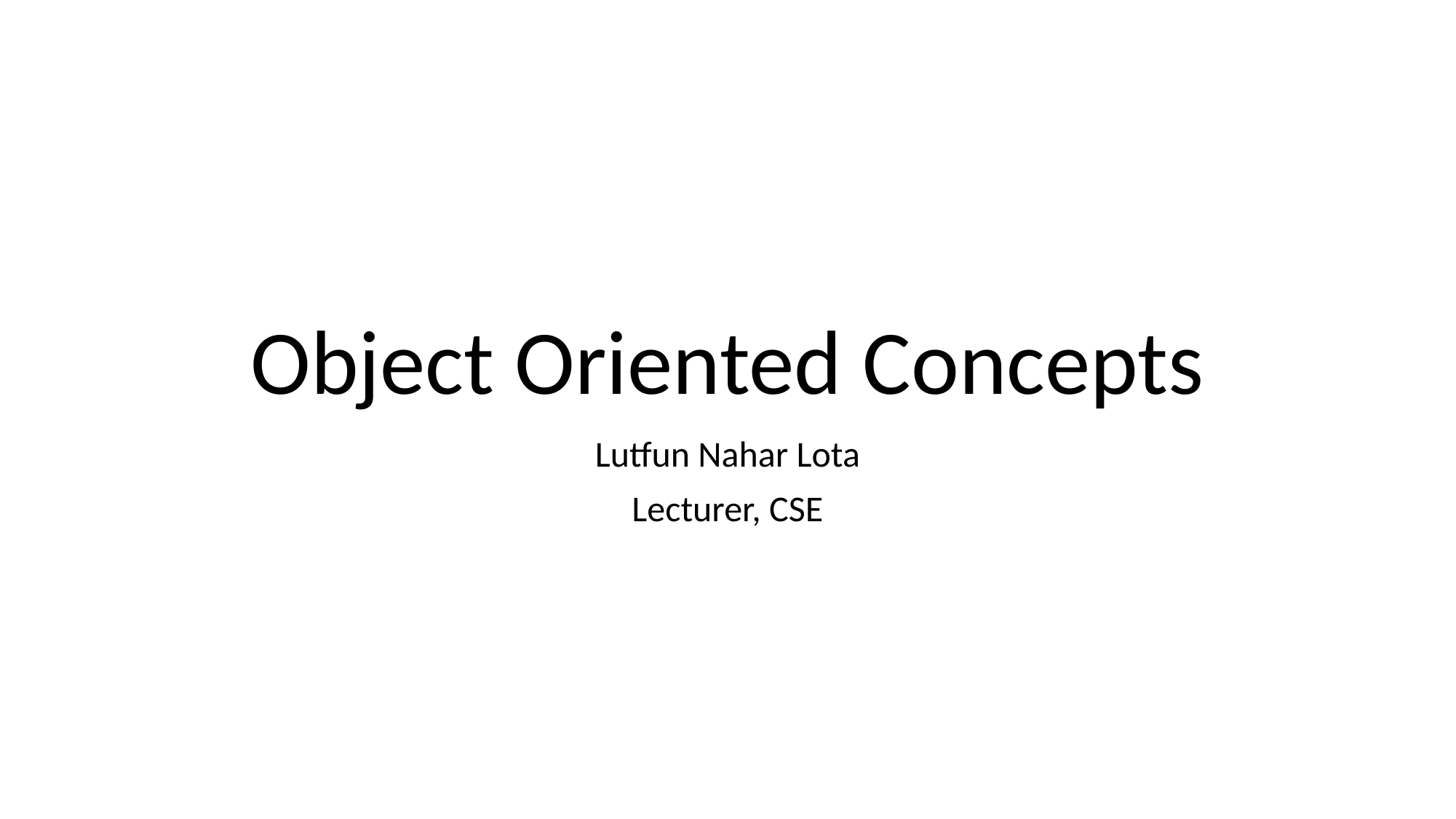

# Object Oriented Concepts
Lutfun Nahar Lota
Lecturer, CSE